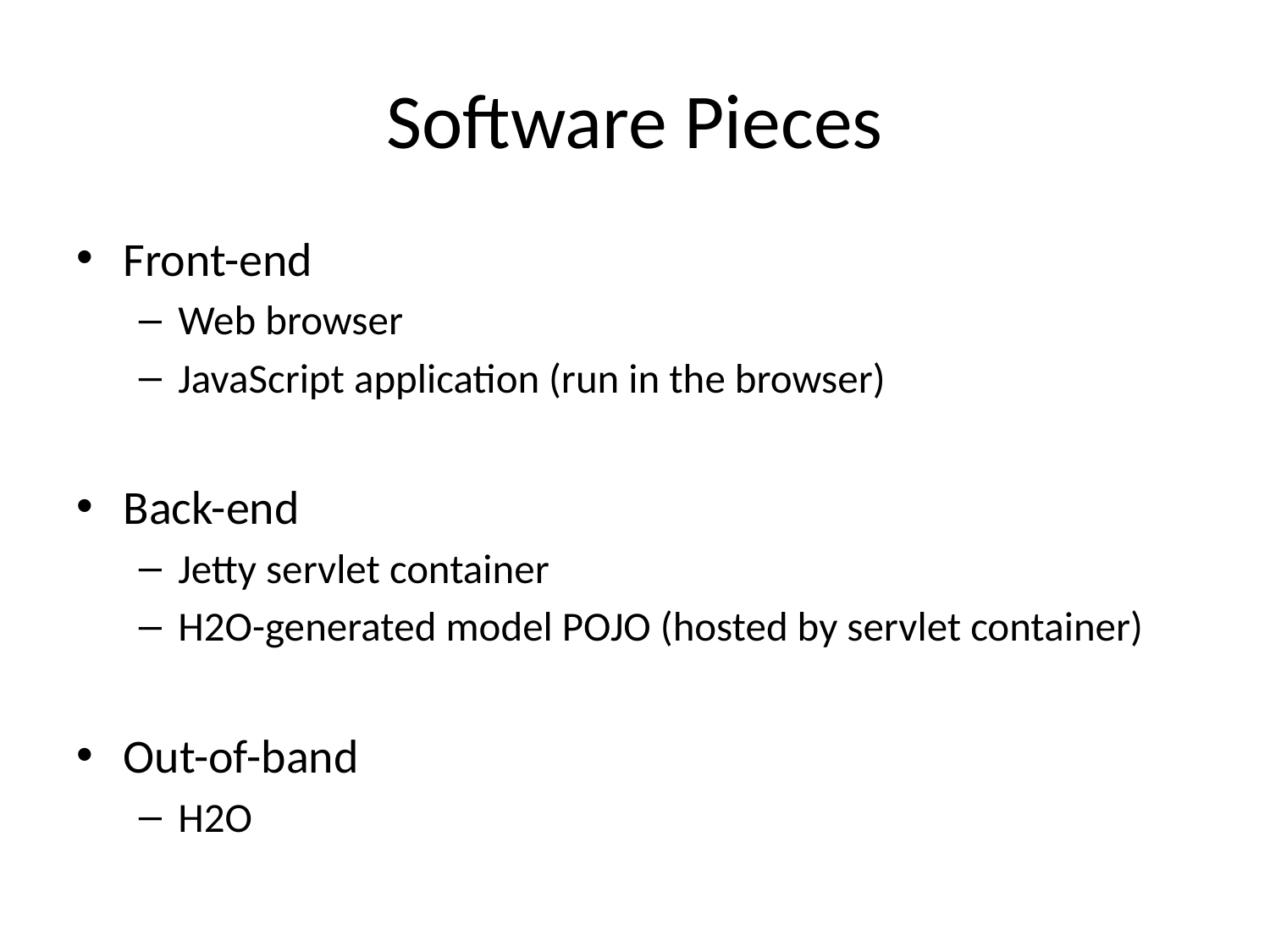

# Software Pieces
Front-end
Web browser
JavaScript application (run in the browser)

Back-end
Jetty servlet container
H2O-generated model POJO (hosted by servlet container)

Out-of-band
H2O